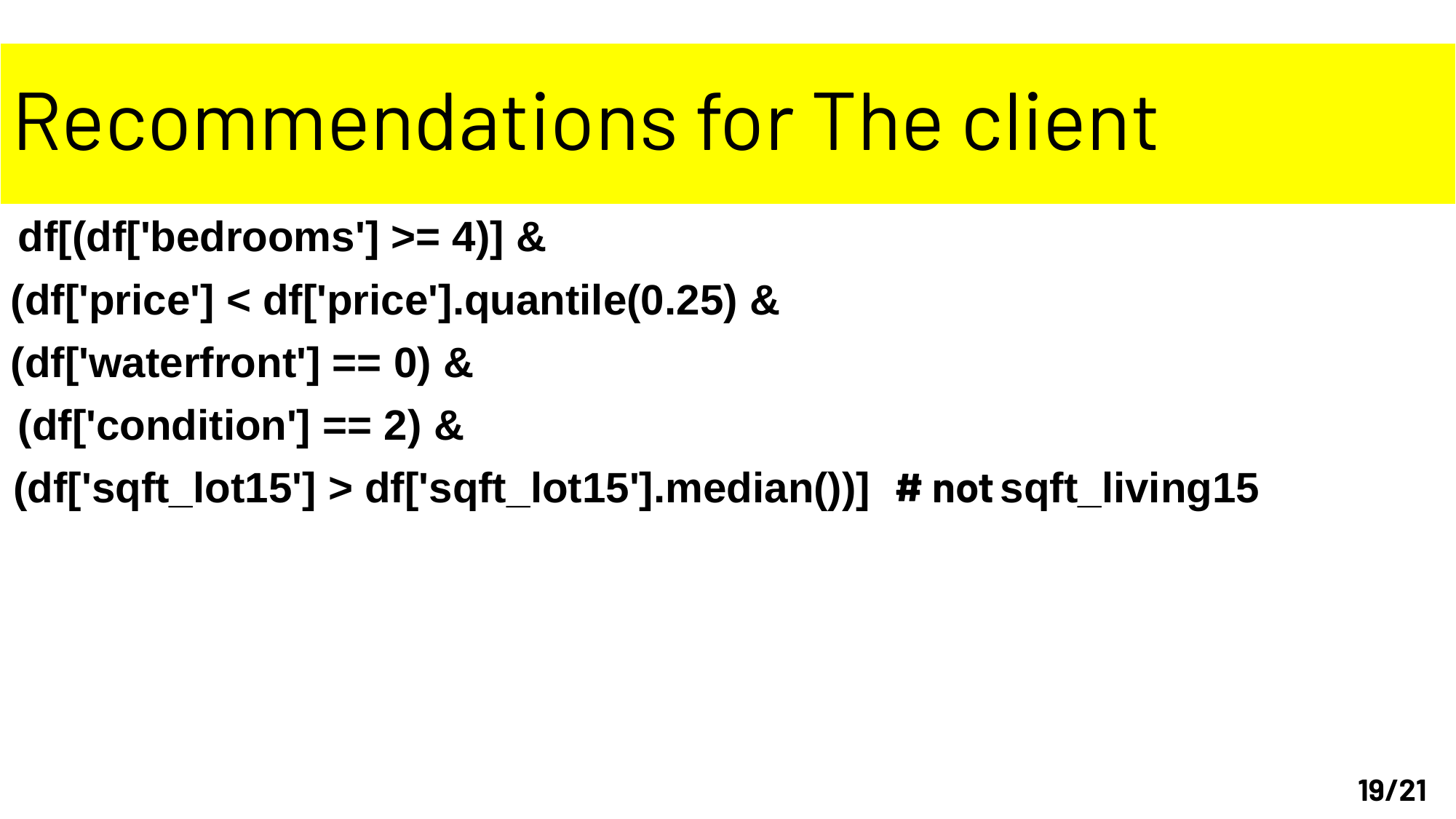

# Recommendations for The client
df[(df['bedrooms'] >= 4)] &
(df['price'] < df['price'].quantile(0.25) &
(df['waterfront'] == 0) &
(df['condition'] == 2) &
(df['sqft_lot15'] > df['sqft_lot15'].median())]  # not sqft_living15
19/21